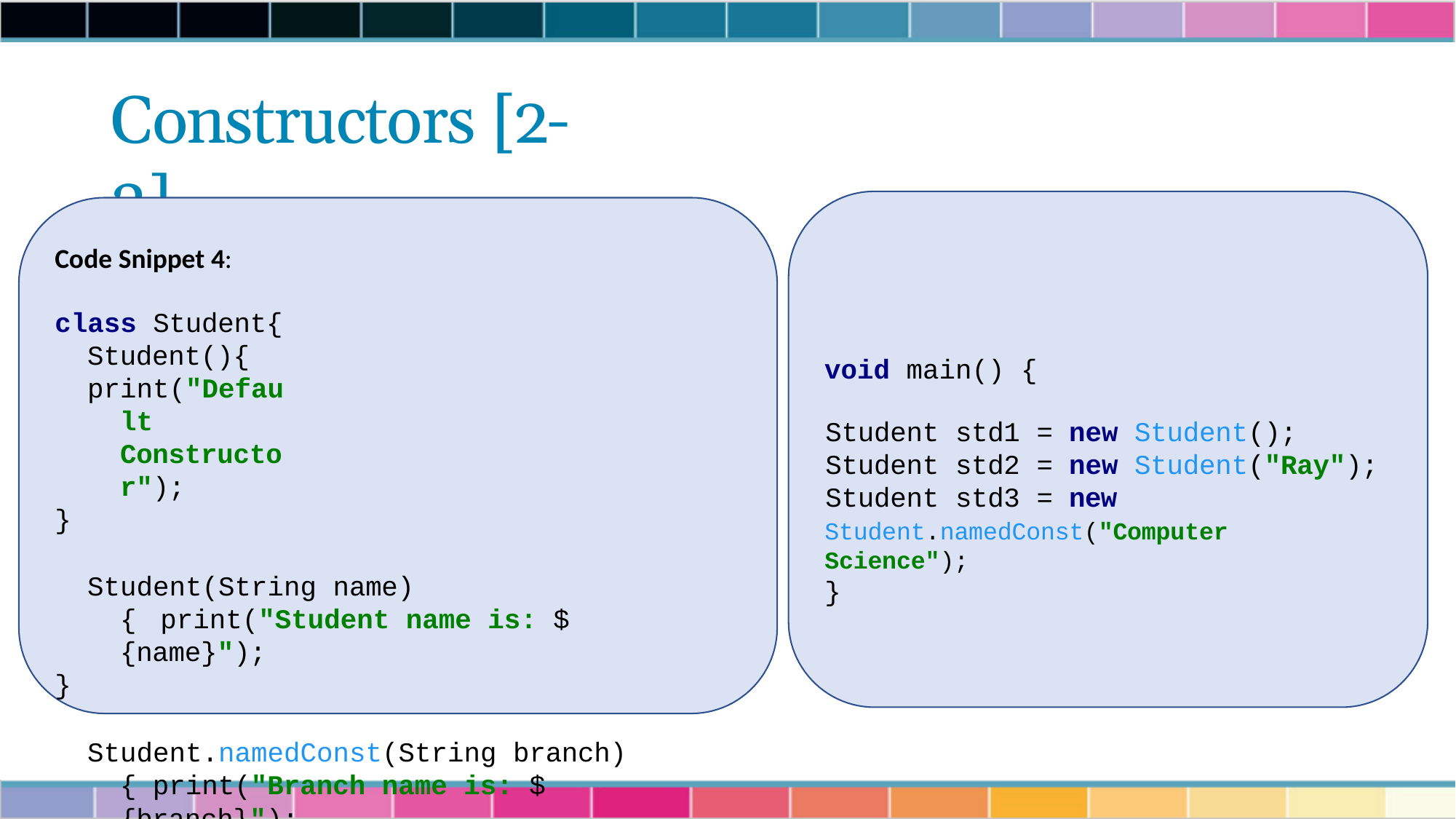

# Constructors [2-2]

Code Snippet 4:
class Student{ Student(){
print("Default Constructor");
}

Student(String name){ print("Student name is: ${name}");
}

Student.namedConst(String branch){ print("Branch name is: ${branch}");
void main() {
| Student | std1 | = | new Student(); |
| --- | --- | --- | --- |
| Student | std2 | = | new Student("Ray"); |
| Student | std3 | = | new |
Student.namedConst("Computer
Science");
}